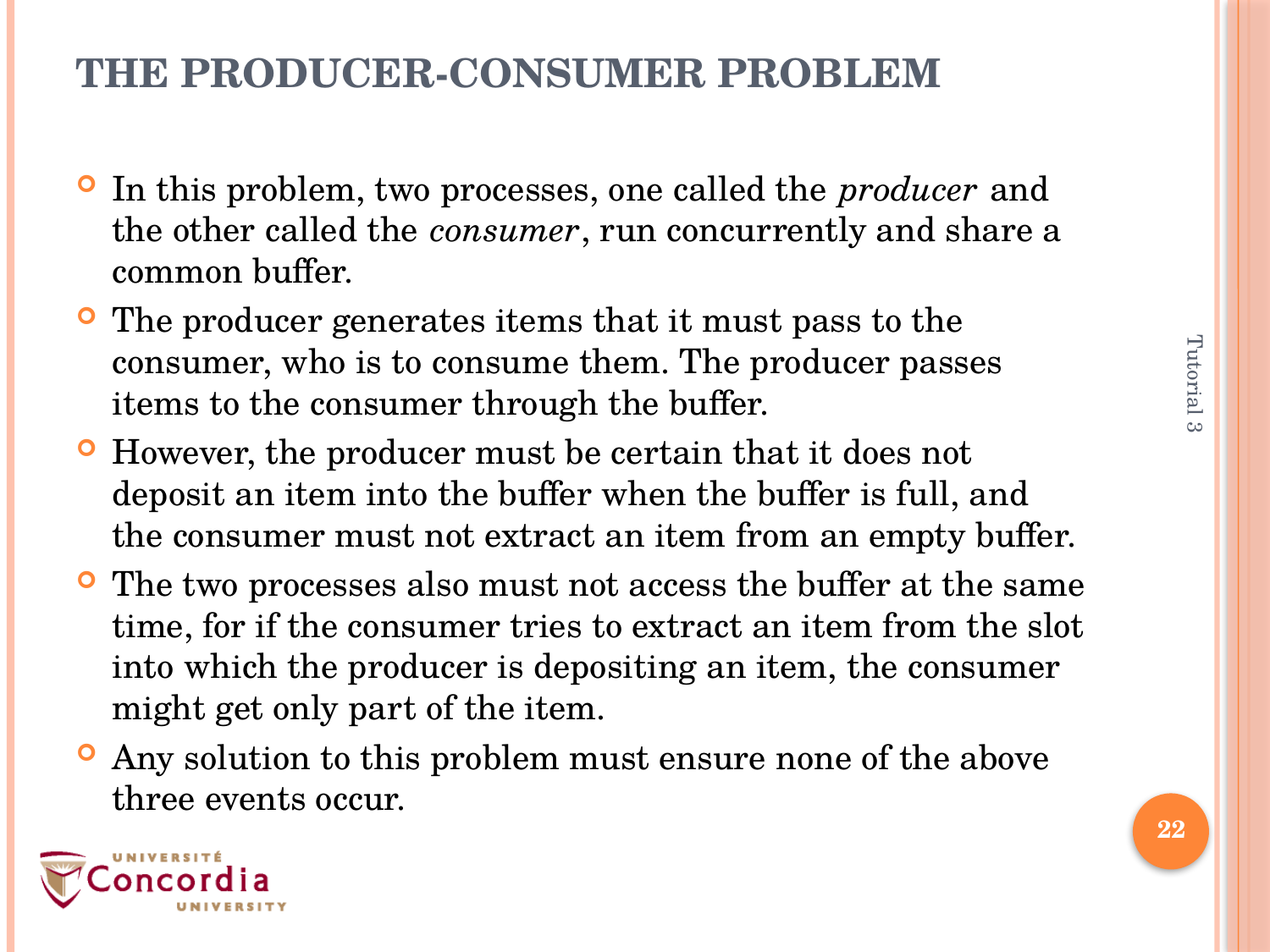

# The Producer-Consumer Problem
In this problem, two processes, one called the producer and the other called the consumer, run concurrently and share a common buffer.
The producer generates items that it must pass to the consumer, who is to consume them. The producer passes items to the consumer through the buffer.
However, the producer must be certain that it does not deposit an item into the buffer when the buffer is full, and the consumer must not extract an item from an empty buffer.
The two processes also must not access the buffer at the same time, for if the consumer tries to extract an item from the slot into which the producer is depositing an item, the consumer might get only part of the item.
Any solution to this problem must ensure none of the above three events occur.

Tutorial 3
22